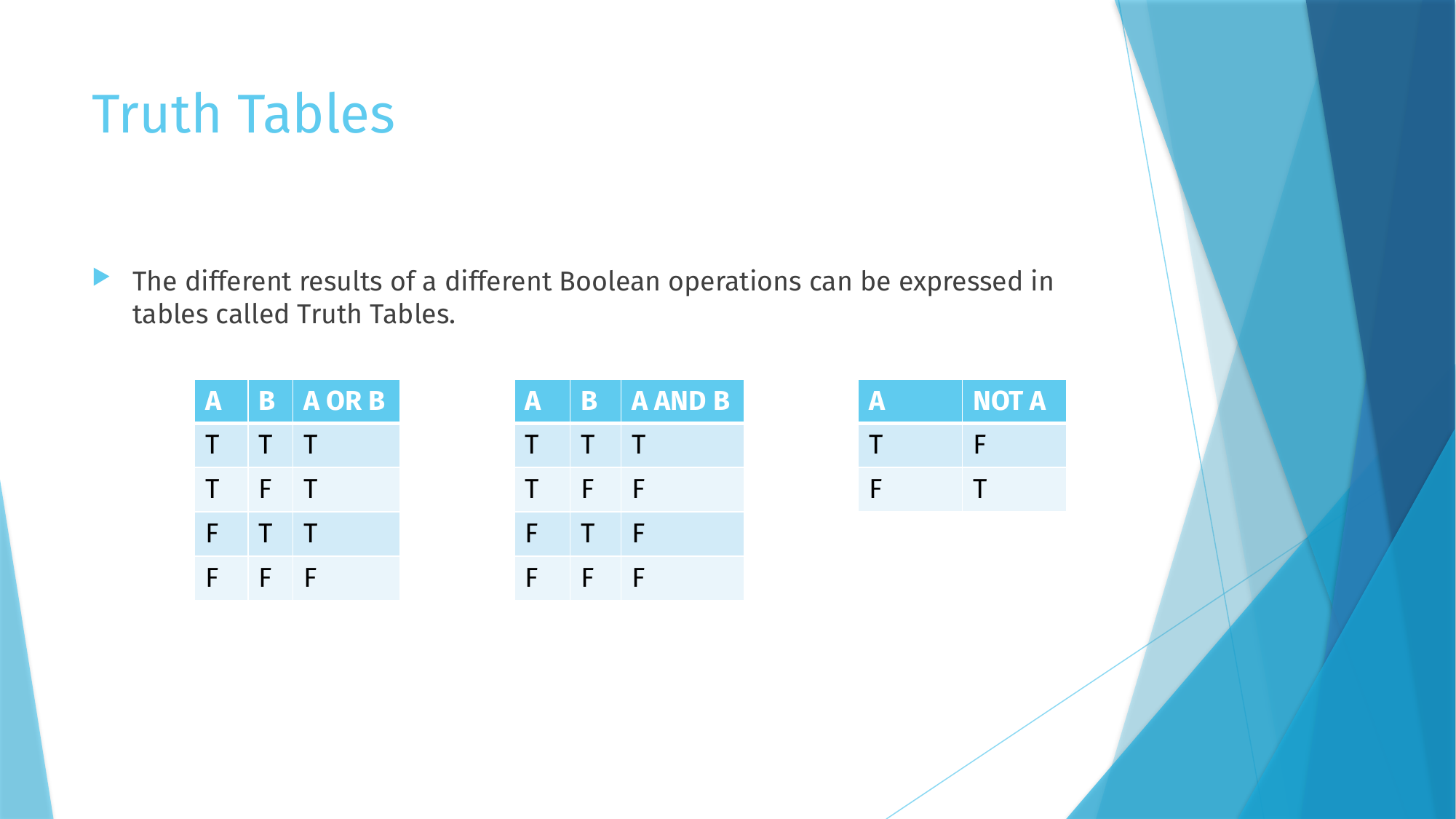

# Truth Tables
The different results of a different Boolean operations can be expressed in tables called Truth Tables.
| A | B | A OR B |
| --- | --- | --- |
| T | T | T |
| T | F | T |
| F | T | T |
| F | F | F |
| A | B | A AND B |
| --- | --- | --- |
| T | T | T |
| T | F | F |
| F | T | F |
| F | F | F |
| A | NOT A |
| --- | --- |
| T | F |
| F | T |